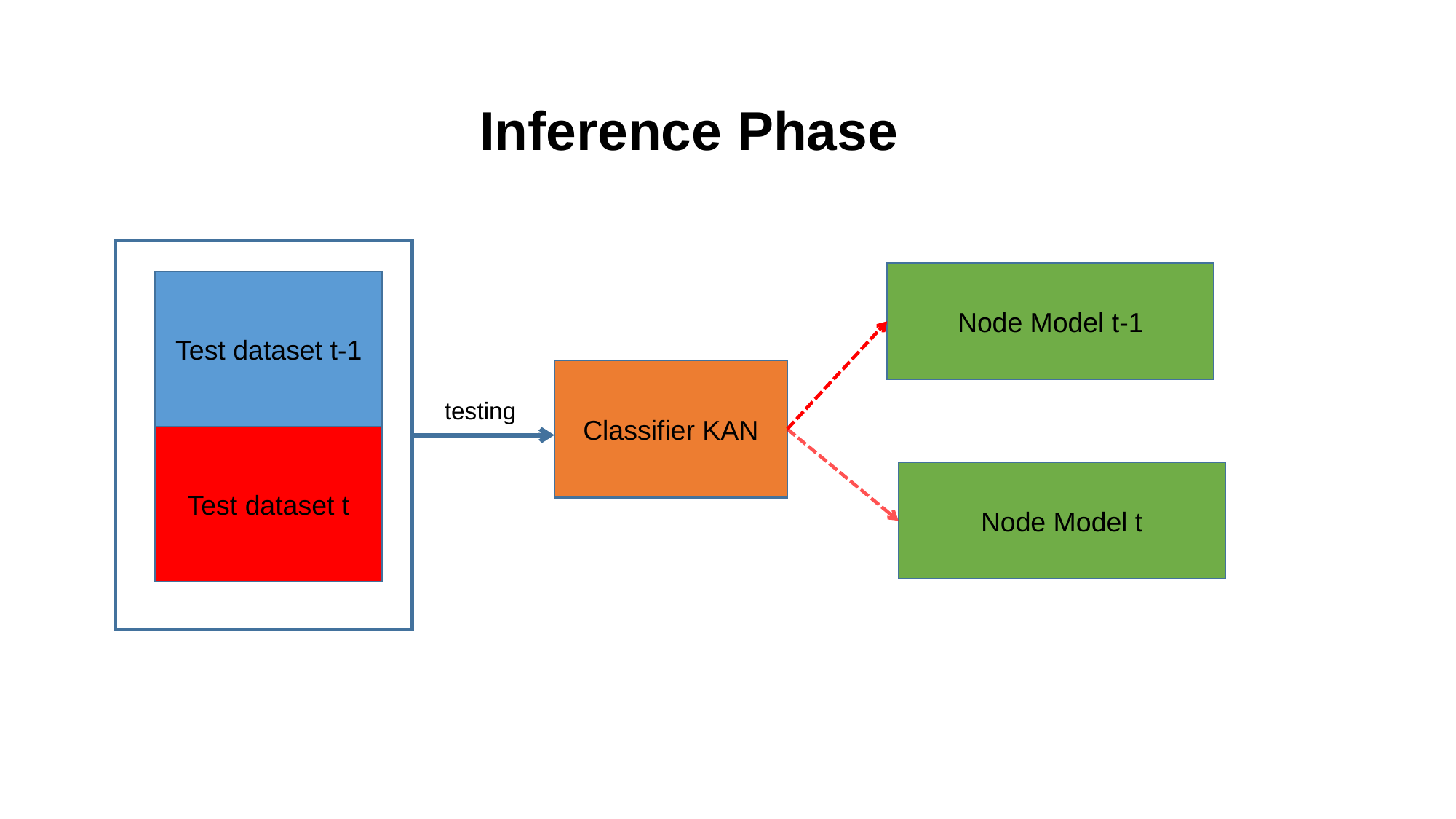

Inference Phase

Node Model t-1
Test dataset t-1
Classifier KAN
testing
Test dataset t
Node Model t